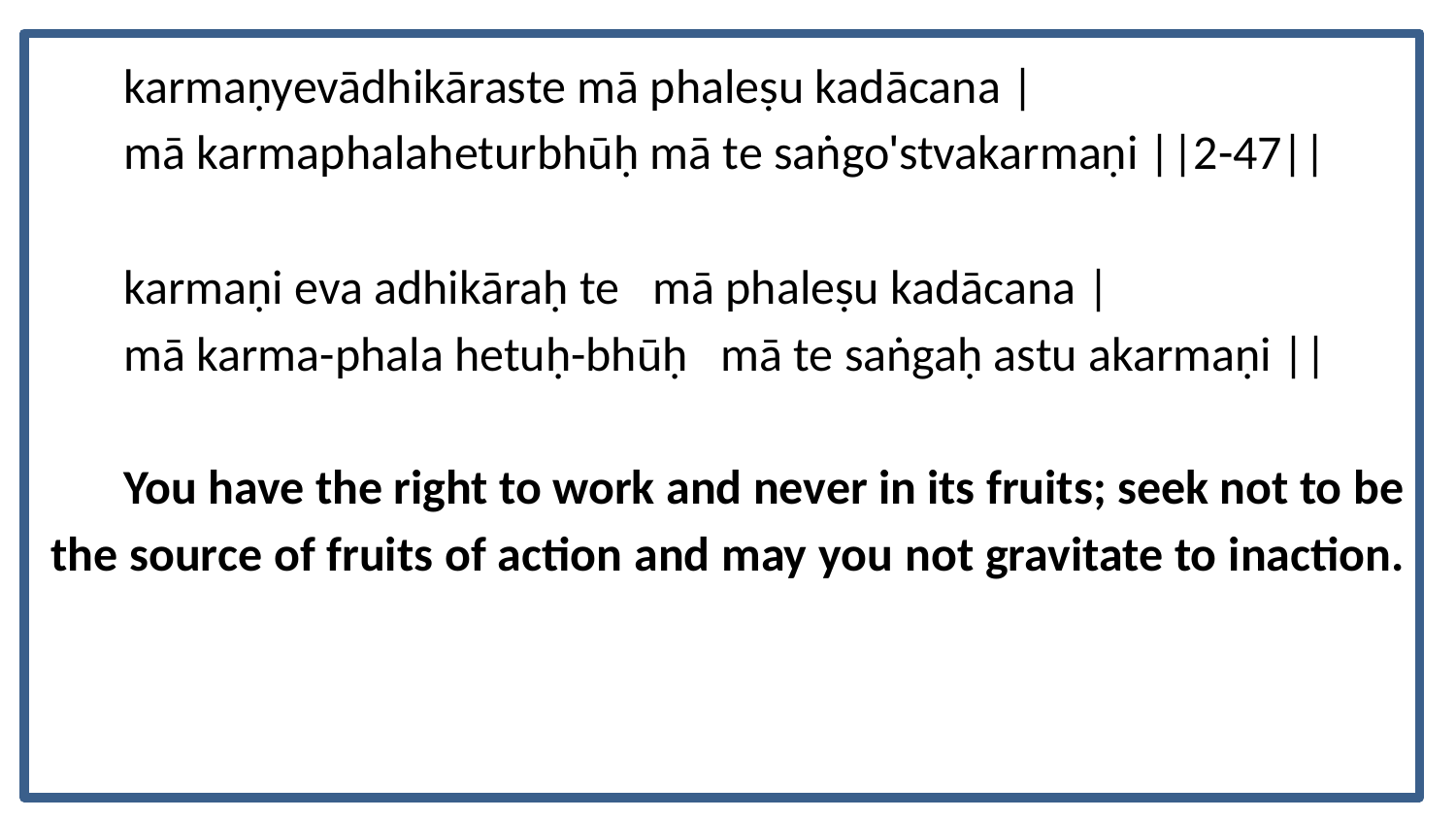

karmaṇyevādhikāraste mā phaleṣu kadācana |
mā karmaphalaheturbhūḥ mā te saṅgo'stvakarmaṇi ||2-47||

karmaṇi eva adhikāraḥ te   mā phaleṣu kadācana |
mā karma-phala hetuḥ-bhūḥ   mā te saṅgaḥ astu akarmaṇi ||

You have the right to work and never in its fruits; seek not to be the source of fruits of action and may you not gravitate to inaction.